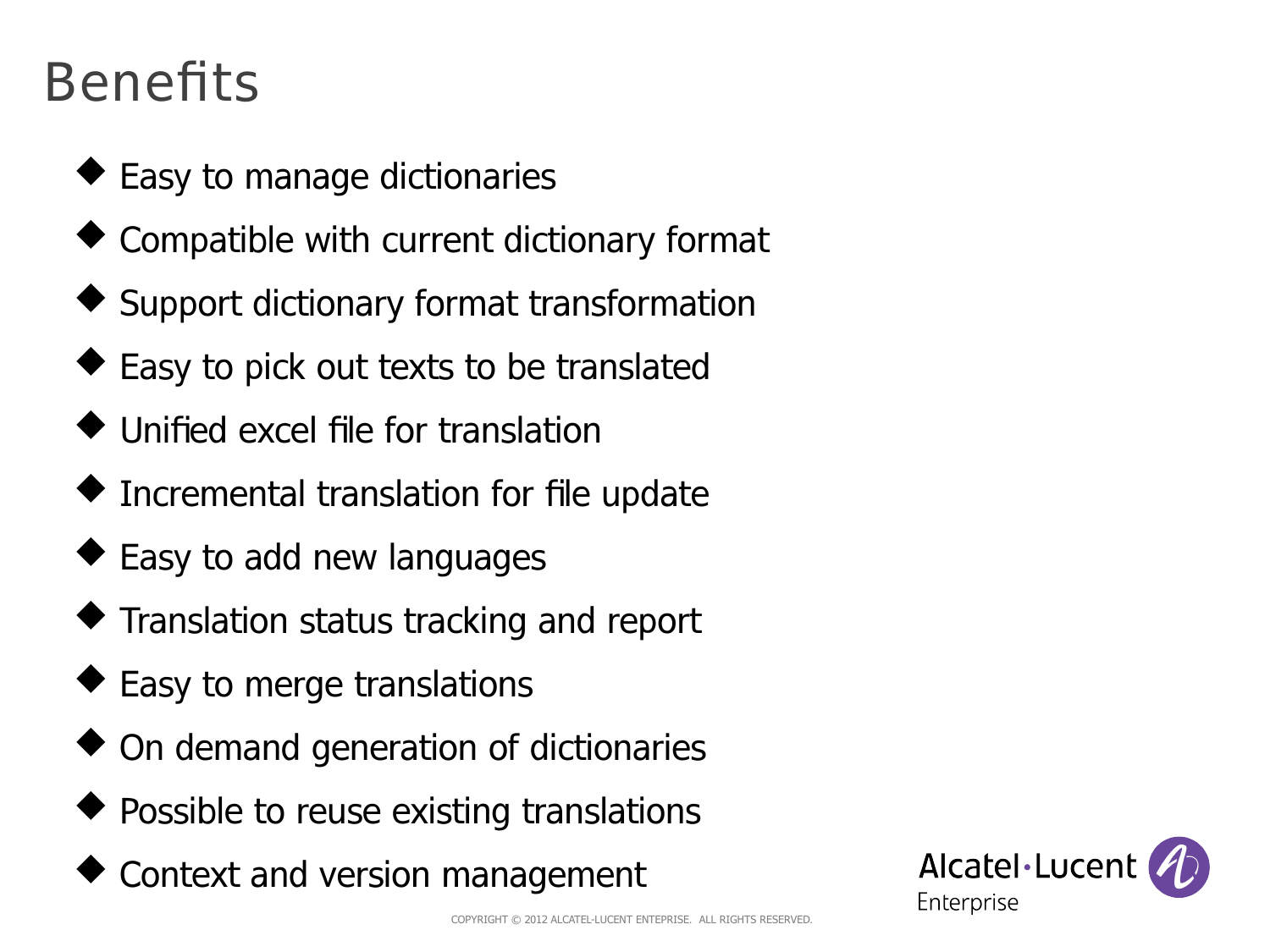

Benefits

 Easy to manage dictionaries
 Compatible with current dictionary format
 Support dictionary format transformation
 Easy to pick out texts to be translated
 Unified excel file for translation
 Incremental translation for file update
 Easy to add new languages
 Translation status tracking and report
 Easy to merge translations
 On demand generation of dictionaries
 Possible to reuse existing translations
 Context and version management